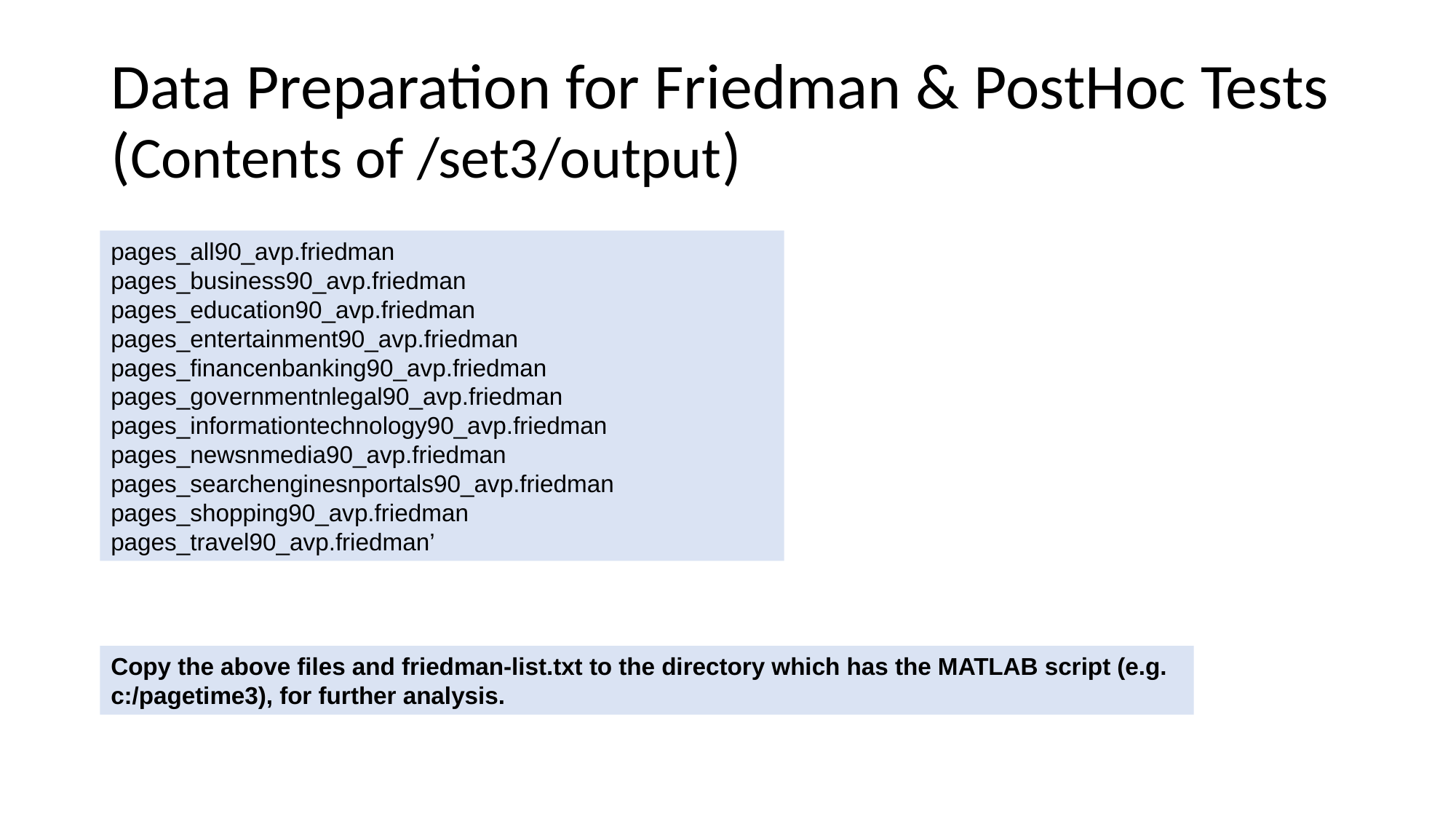

# Data Preparation for Friedman & PostHoc Tests (Contents of /set3/output)
pages_all90_avp.friedman
pages_business90_avp.friedman
pages_education90_avp.friedman
pages_entertainment90_avp.friedman
pages_financenbanking90_avp.friedman
pages_governmentnlegal90_avp.friedman
pages_informationtechnology90_avp.friedman
pages_newsnmedia90_avp.friedman
pages_searchenginesnportals90_avp.friedman
pages_shopping90_avp.friedman
pages_travel90_avp.friedman’
Copy the above files and friedman-list.txt to the directory which has the MATLAB script (e.g. c:/pagetime3), for further analysis.